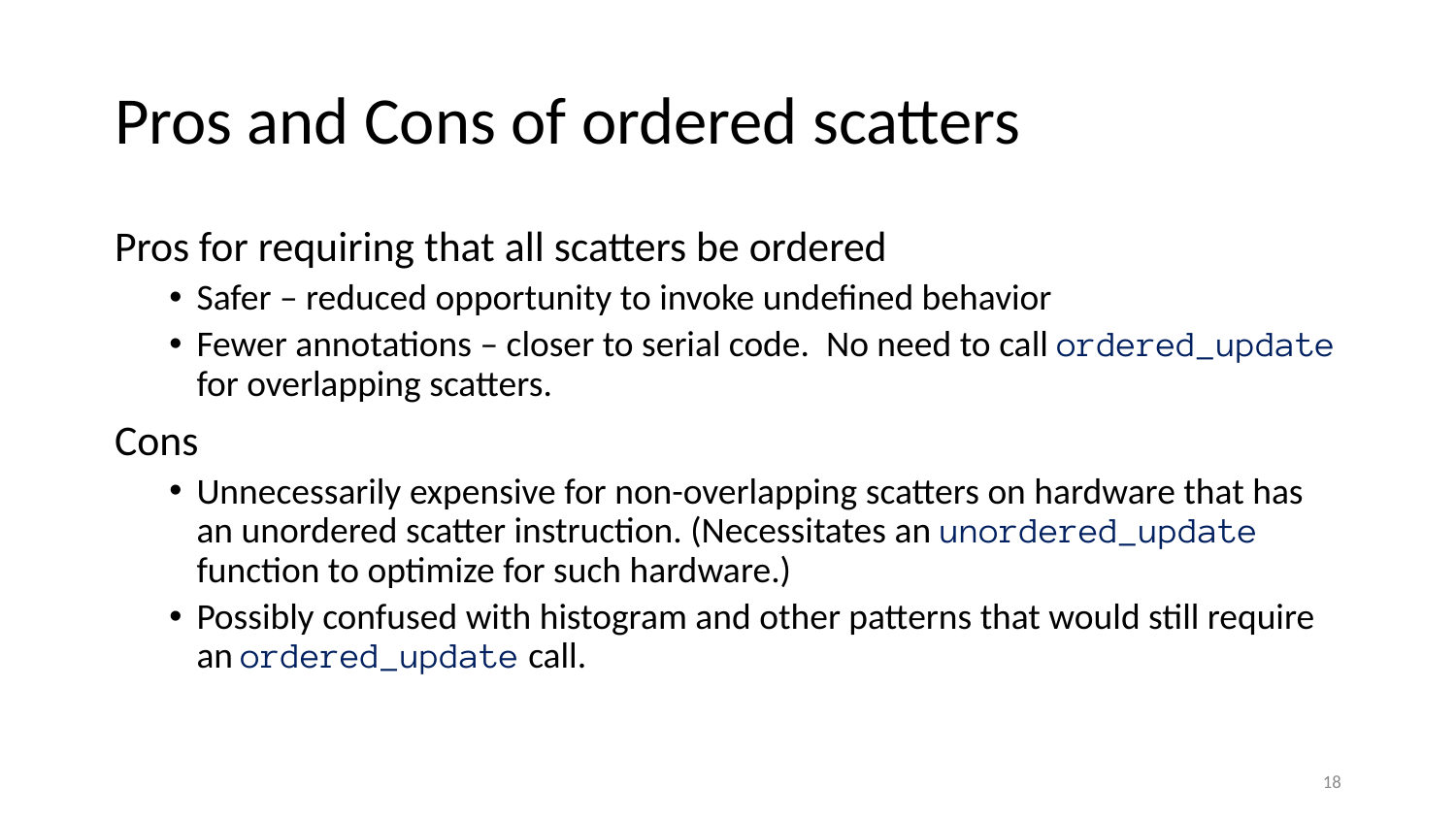

# Pros and Cons of ordered scatters
Pros for requiring that all scatters be ordered
Safer – reduced opportunity to invoke undefined behavior
Fewer annotations – closer to serial code.  No need to call ordered_update for overlapping scatters.
Cons
Unnecessarily expensive for non-overlapping scatters on hardware that has an unordered scatter instruction. (Necessitates an unordered_update function to optimize for such hardware.)
Possibly confused with histogram and other patterns that would still require an ordered_update call.

18